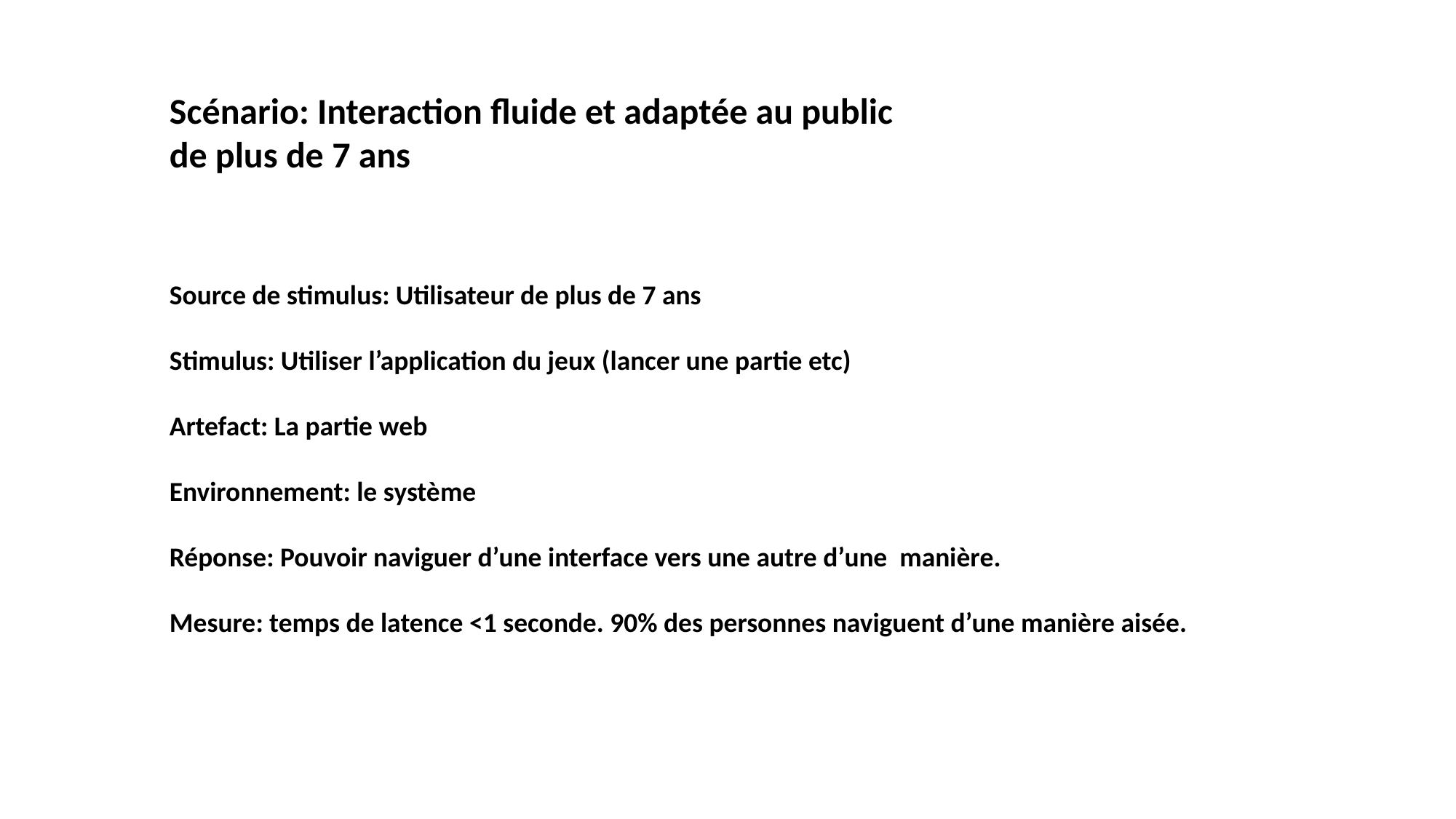

Scénario: Interaction fluide et adaptée au public de plus de 7 ans
Source de stimulus: Utilisateur de plus de 7 ans
Stimulus: Utiliser l’application du jeux (lancer une partie etc)
Artefact: La partie web
Environnement: le système
Réponse: Pouvoir naviguer d’une interface vers une autre d’une  manière.
Mesure: temps de latence <1 seconde. 90% des personnes naviguent d’une manière aisée.